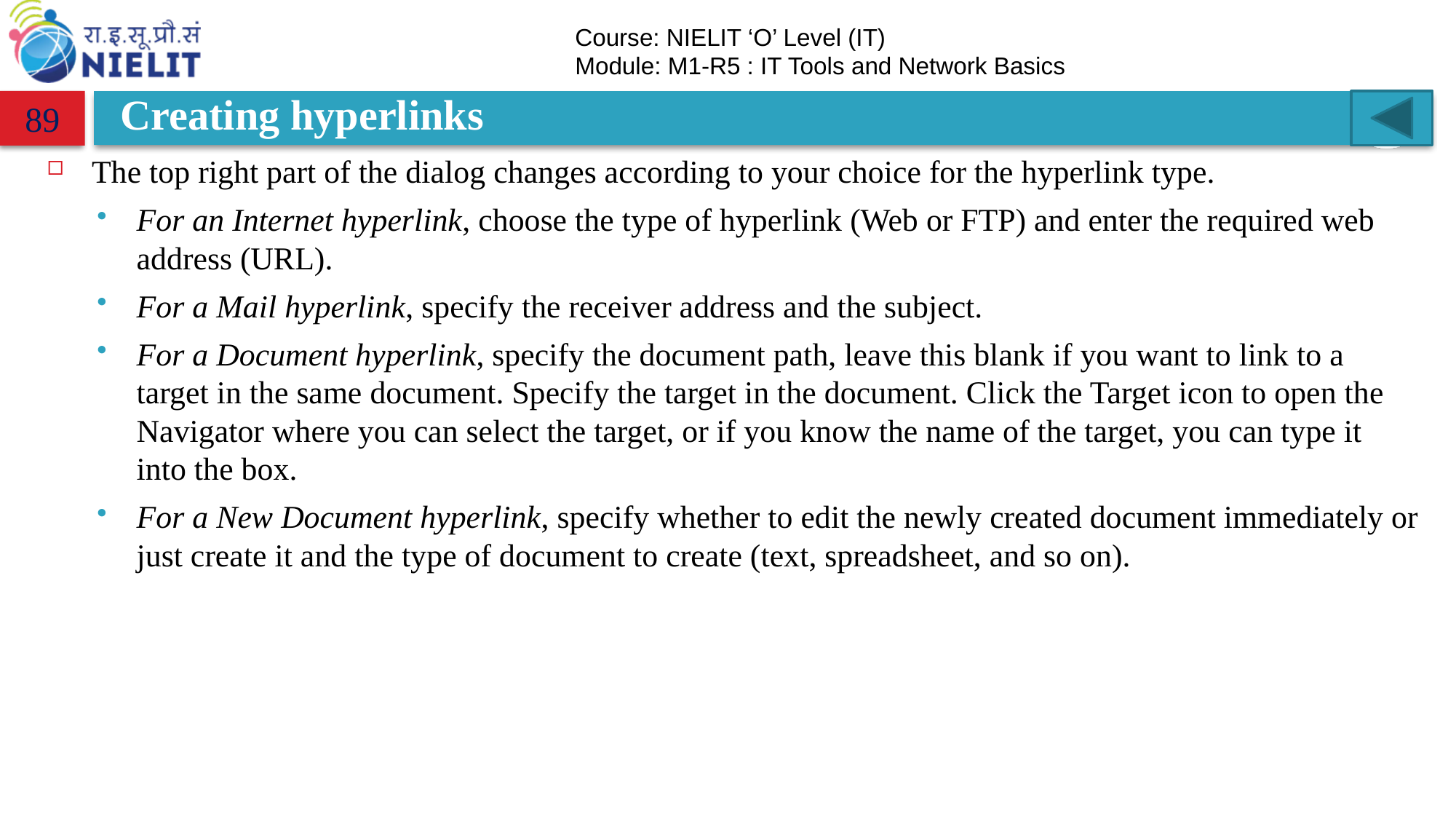

# Creating hyperlinks
89
The top right part of the dialog changes according to your choice for the hyperlink type.
For an Internet hyperlink, choose the type of hyperlink (Web or FTP) and enter the required web address (URL).
For a Mail hyperlink, specify the receiver address and the subject.
For a Document hyperlink, specify the document path, leave this blank if you want to link to a target in the same document. Specify the target in the document. Click the Target icon to open the Navigator where you can select the target, or if you know the name of the target, you can type it into the box.
For a New Document hyperlink, specify whether to edit the newly created document immediately or just create it and the type of document to create (text, spreadsheet, and so on).